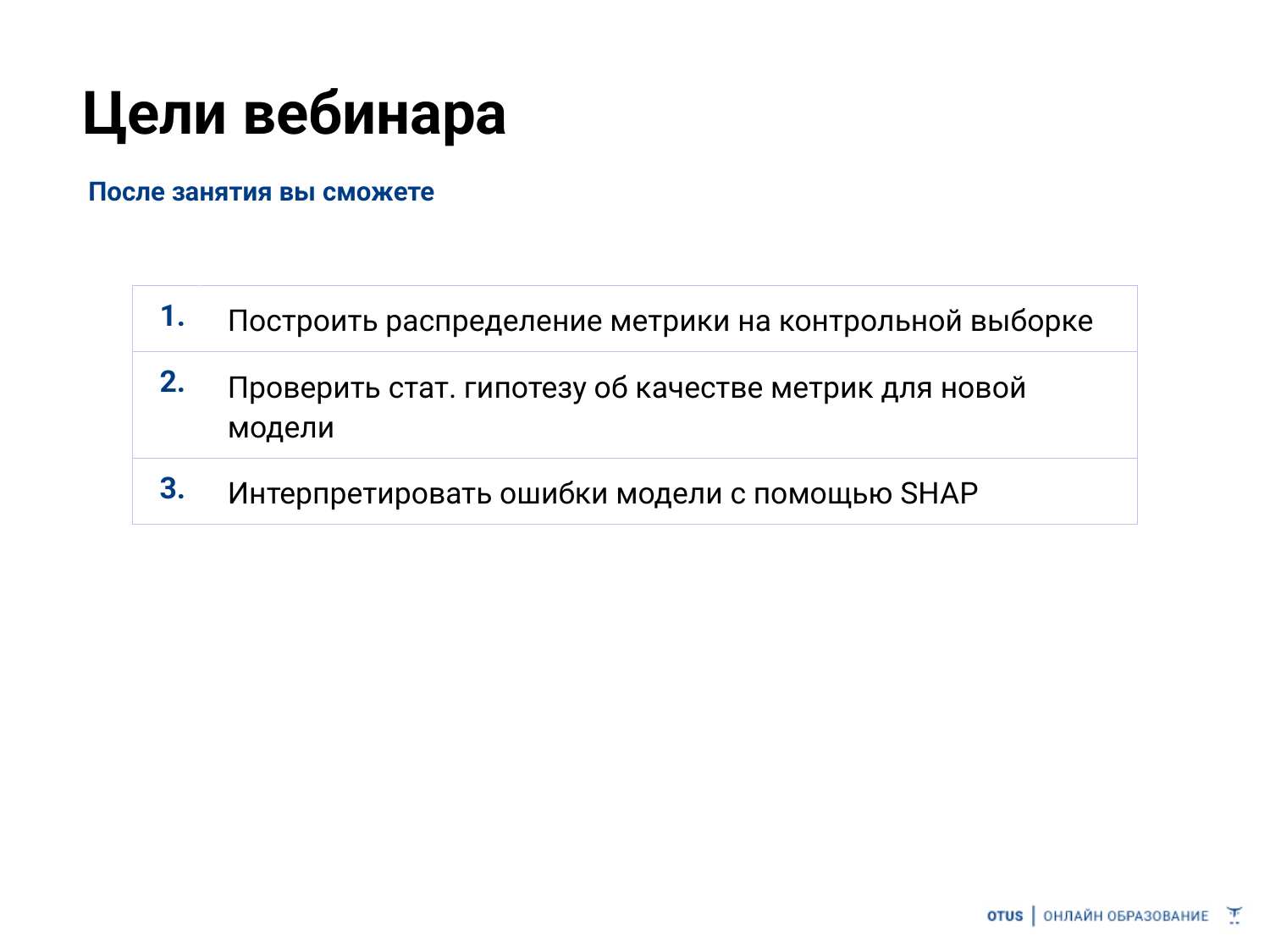

# Цели вебинара
После занятия вы сможете
| 1. | Построить распределение метрики на контрольной выборке |
| --- | --- |
| 2. | Проверить стат. гипотезу об качестве метрик для новой модели |
| 3. | Интерпретировать ошибки модели с помощью SHAP |